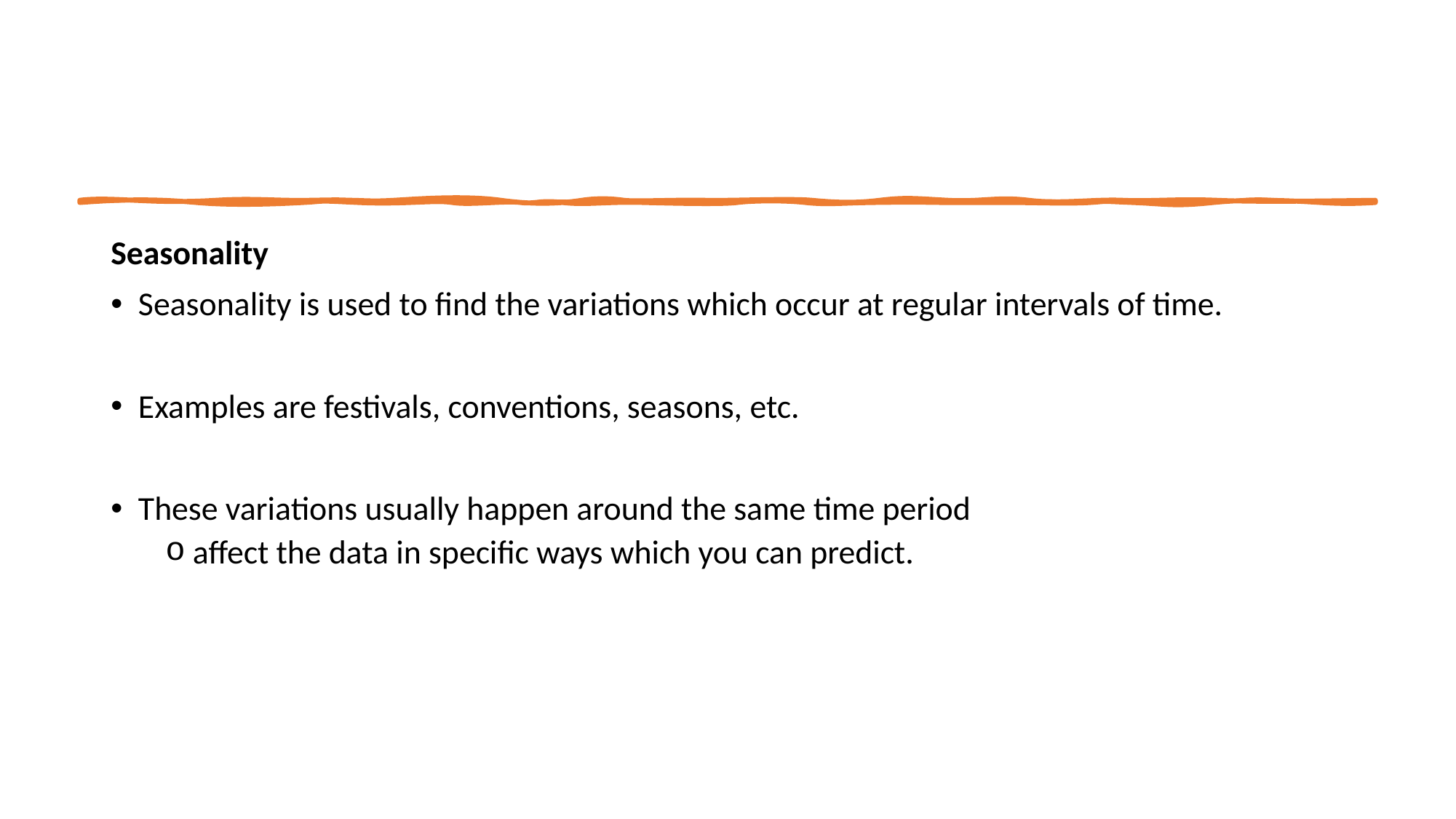

#

Seasonality
Seasonality is used to find the variations which occur at regular intervals of time.

Examples are festivals, conventions, seasons, etc.

These variations usually happen around the same time period
affect the data in specific ways which you can predict.